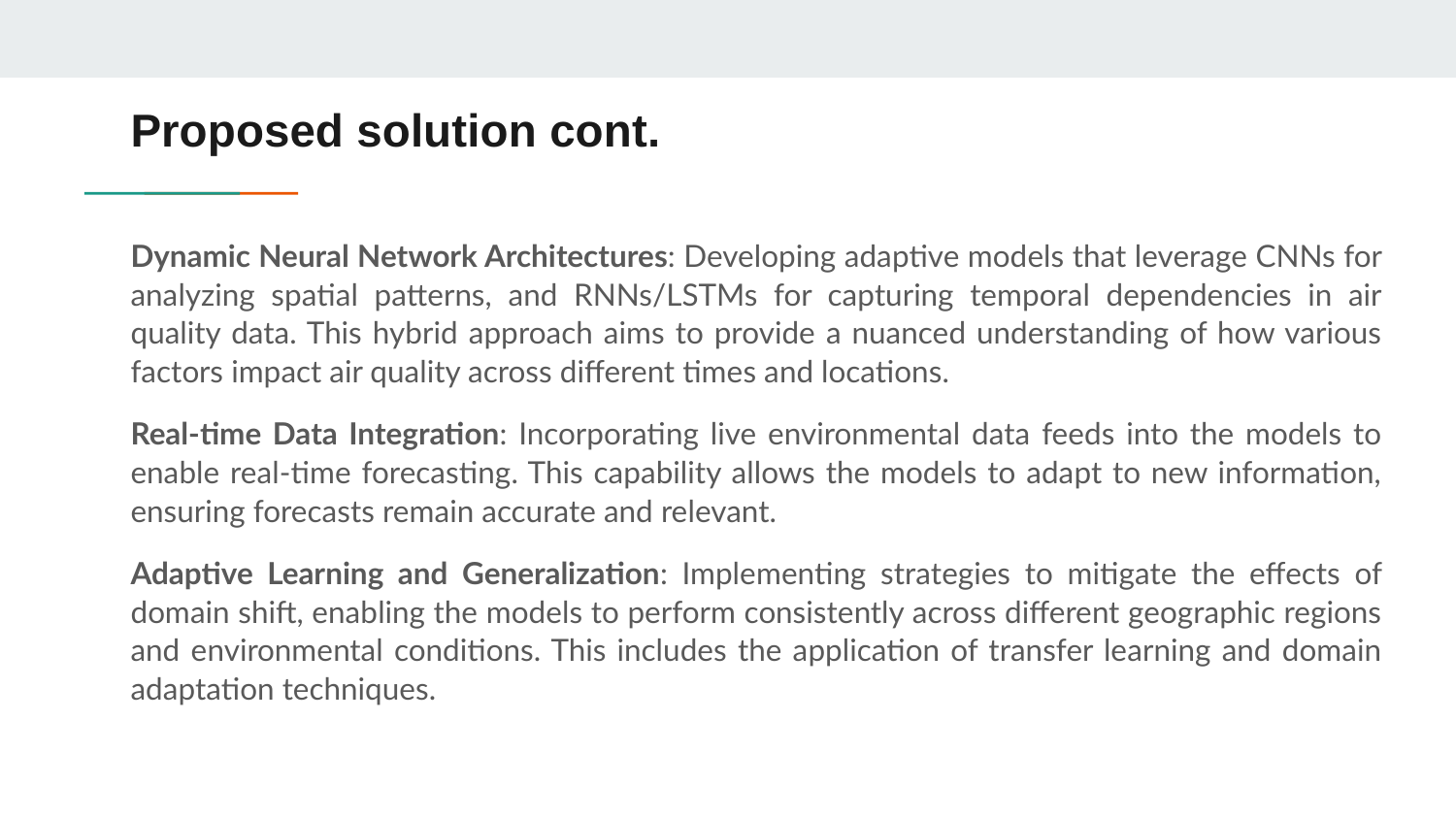

# Proposed solution cont.
Dynamic Neural Network Architectures: Developing adaptive models that leverage CNNs for analyzing spatial patterns, and RNNs/LSTMs for capturing temporal dependencies in air quality data. This hybrid approach aims to provide a nuanced understanding of how various factors impact air quality across different times and locations.
Real-time Data Integration: Incorporating live environmental data feeds into the models to enable real-time forecasting. This capability allows the models to adapt to new information, ensuring forecasts remain accurate and relevant.
Adaptive Learning and Generalization: Implementing strategies to mitigate the effects of domain shift, enabling the models to perform consistently across different geographic regions and environmental conditions. This includes the application of transfer learning and domain adaptation techniques.